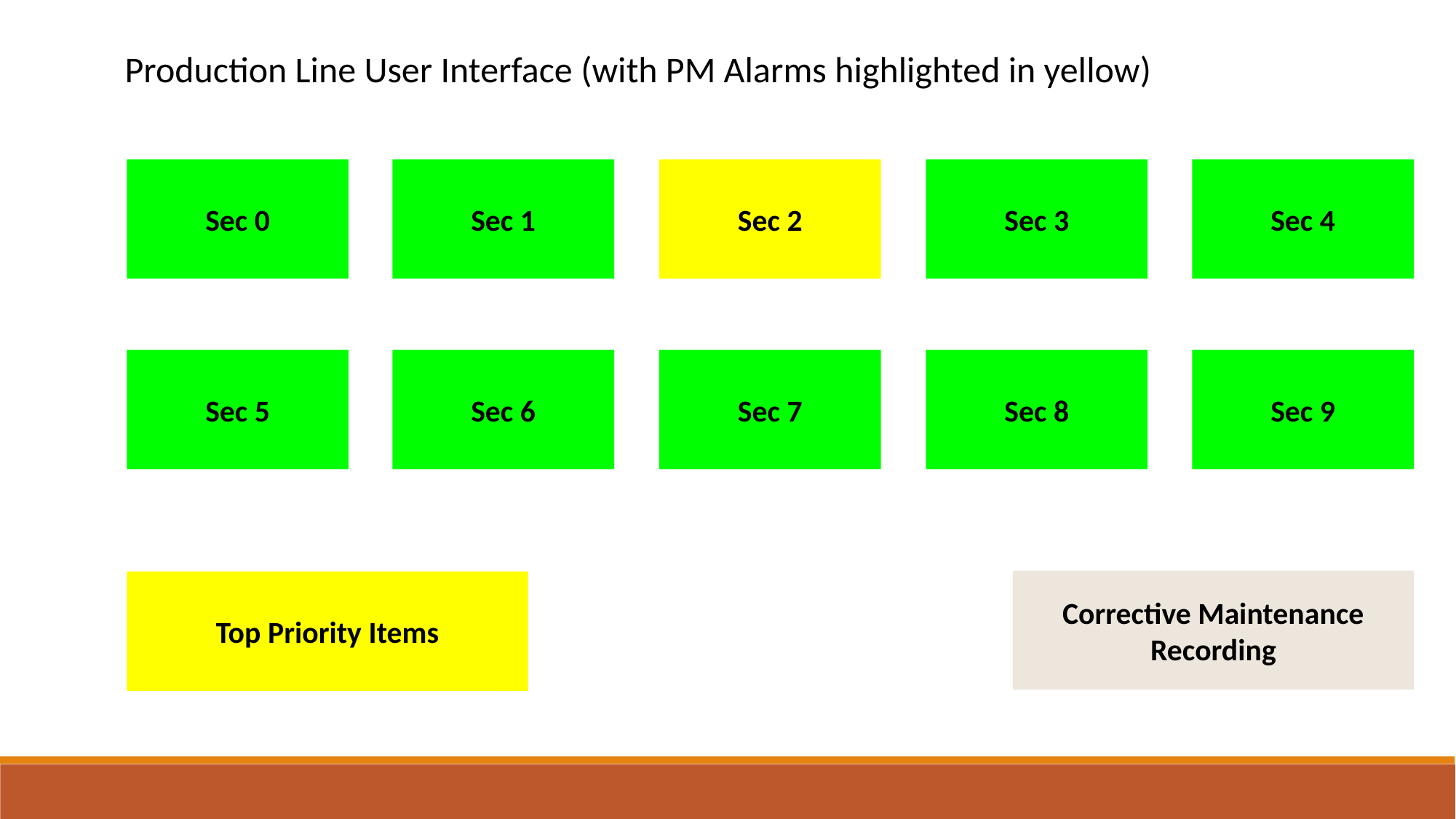

Production Line User Interface (with PM Alarms highlighted in yellow)
Sec 0
Sec 1
Sec 2
Sec 3
Sec 4
Sec 5
Sec 6
Sec 7
Sec 8
Sec 9
Top Priority Items
Corrective Maintenance Recording